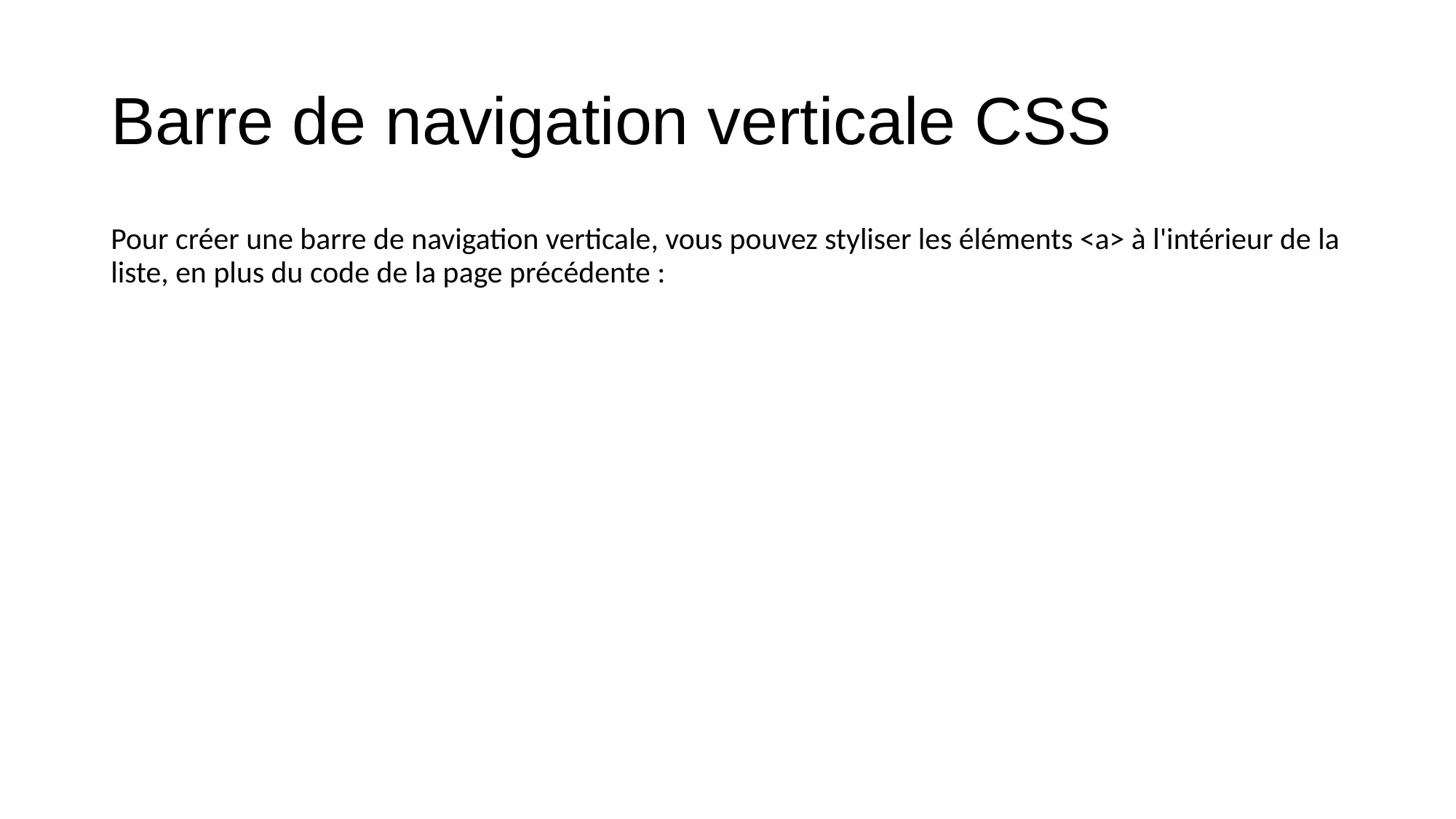

# Barre de navigation verticale CSS
Pour créer une barre de navigation verticale, vous pouvez styliser les éléments <a> à l'intérieur de la liste, en plus du code de la page précédente :